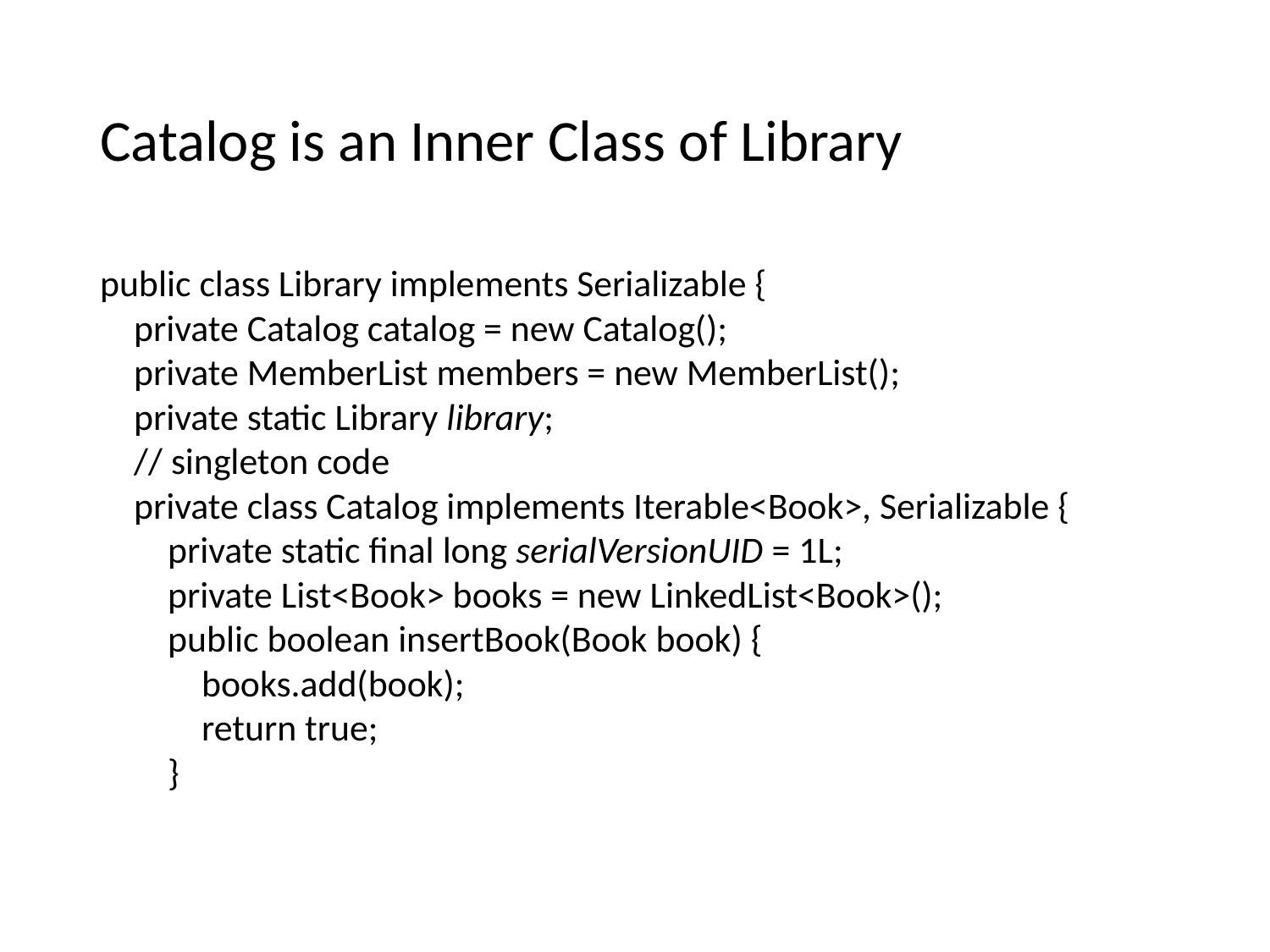

# Catalog is an Inner Class of Library
public class Library implements Serializable {
    private Catalog catalog = new Catalog();
    private MemberList members = new MemberList();
    private static Library library;
    // singleton code
    private class Catalog implements Iterable<Book>, Serializable {
        private static final long serialVersionUID = 1L;
        private List<Book> books = new LinkedList<Book>();
        public boolean insertBook(Book book) {
            books.add(book);
            return true;
        }